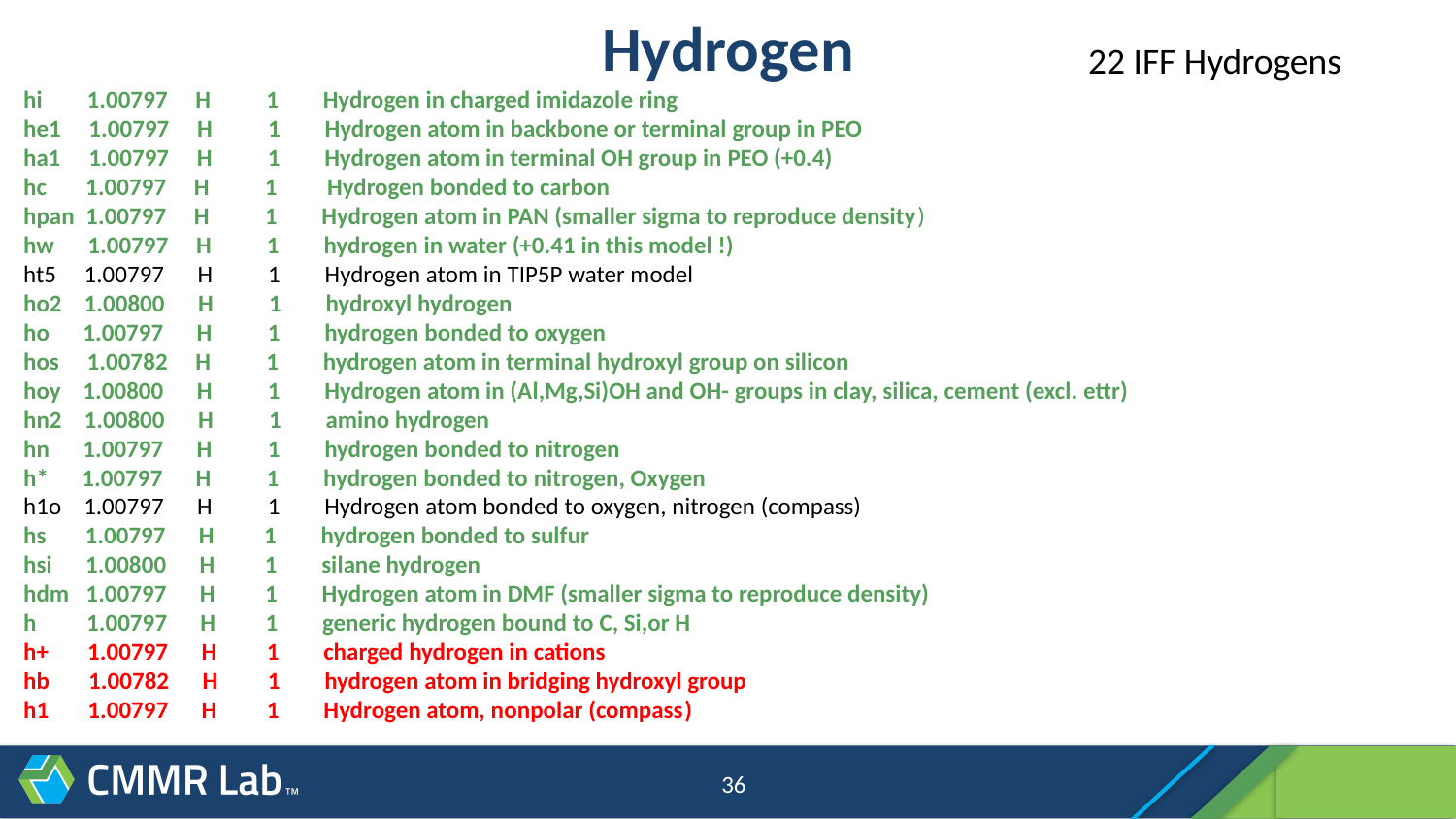

# Hydrogen
22 IFF Hydrogens
hi        1.00797     H          1        Hydrogen in charged imidazole ring
he1     1.00797     H          1        Hydrogen atom in backbone or terminal group in PEO
ha1     1.00797     H          1        Hydrogen atom in terminal OH group in PEO (+0.4)
hc       1.00797     H          1         Hydrogen bonded to carbon
hpan  1.00797     H          1        Hydrogen atom in PAN (smaller sigma to reproduce density)
hw      1.00797     H          1        hydrogen in water (+0.41 in this model !)
ht5     1.00797      H          1        Hydrogen atom in TIP5P water model
ho2    1.00800      H          1        hydroxyl hydrogen
ho      1.00797      H          1        hydrogen bonded to oxygen
hos     1.00782     H          1        hydrogen atom in terminal hydroxyl group on silicon
hoy    1.00800      H          1        Hydrogen atom in (Al,Mg,Si)OH and OH- groups in clay, silica, cement (excl. ettr)
hn2    1.00800      H          1        amino hydrogen
hn      1.00797      H          1        hydrogen bonded to nitrogen
h*      1.00797      H          1        hydrogen bonded to nitrogen, Oxygen
h1o    1.00797      H          1        Hydrogen atom bonded to oxygen, nitrogen (compass)
hs       1.00797      H         1        hydrogen bonded to sulfur
hsi      1.00800      H         1        silane hydrogen
hdm   1.00797      H         1        Hydrogen atom in DMF (smaller sigma to reproduce density)
h         1.00797      H         1        generic hydrogen bound to C, Si,or H
h+       1.00797      H         1        charged hydrogen in cations
hb       1.00782      H         1        hydrogen atom in bridging hydroxyl group
h1       1.00797      H         1        Hydrogen atom, nonpolar (compass)
36